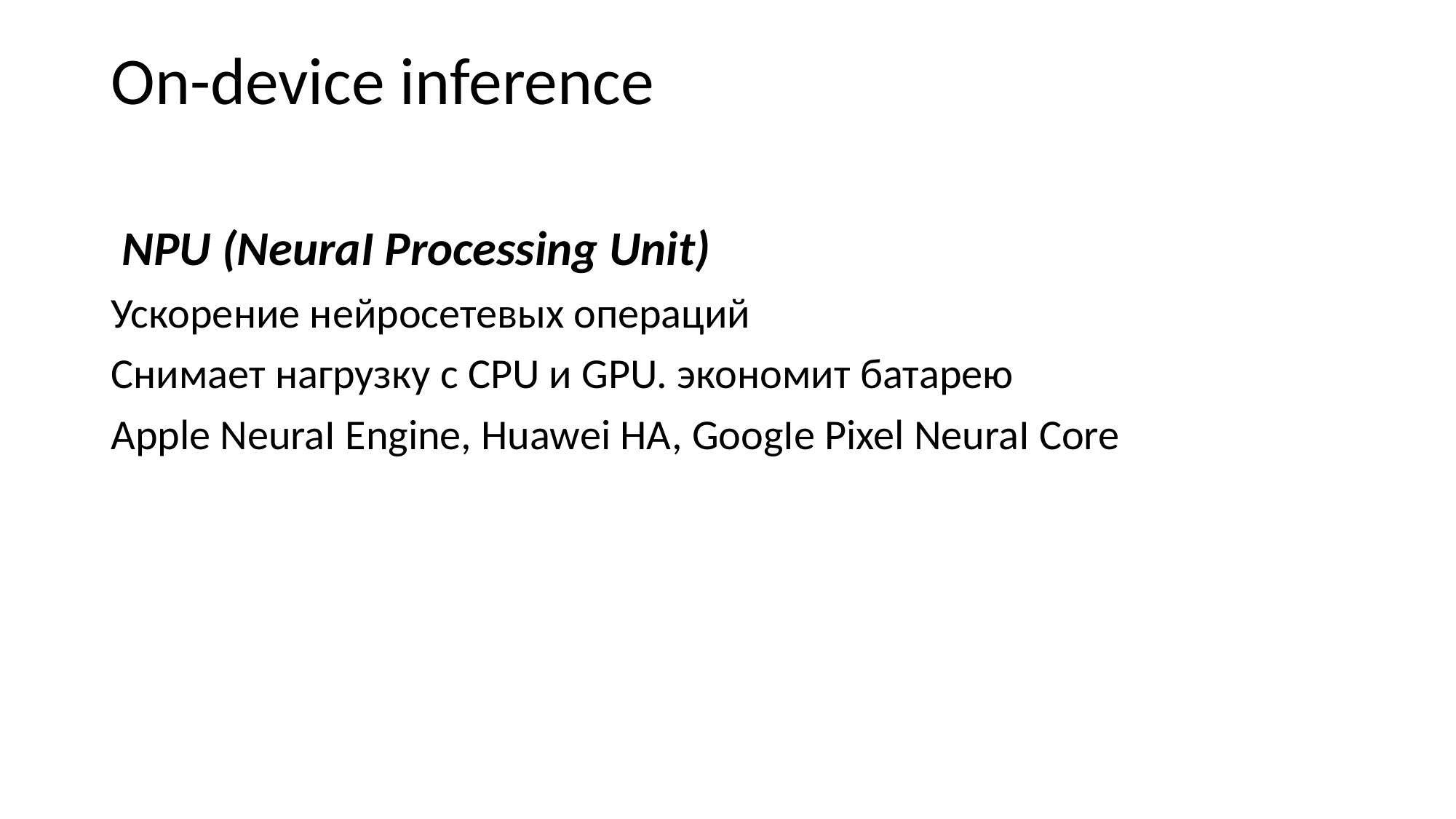

# On-device inference
 NPU (NeuraI Processing Unit)
Ускорение нейросетевых операций
Снимает нагрузку с CPU и GPU. экономит батарею
Apple NeuraI Engine, Huawei НА, GoogIe Pixel NeuraI Core